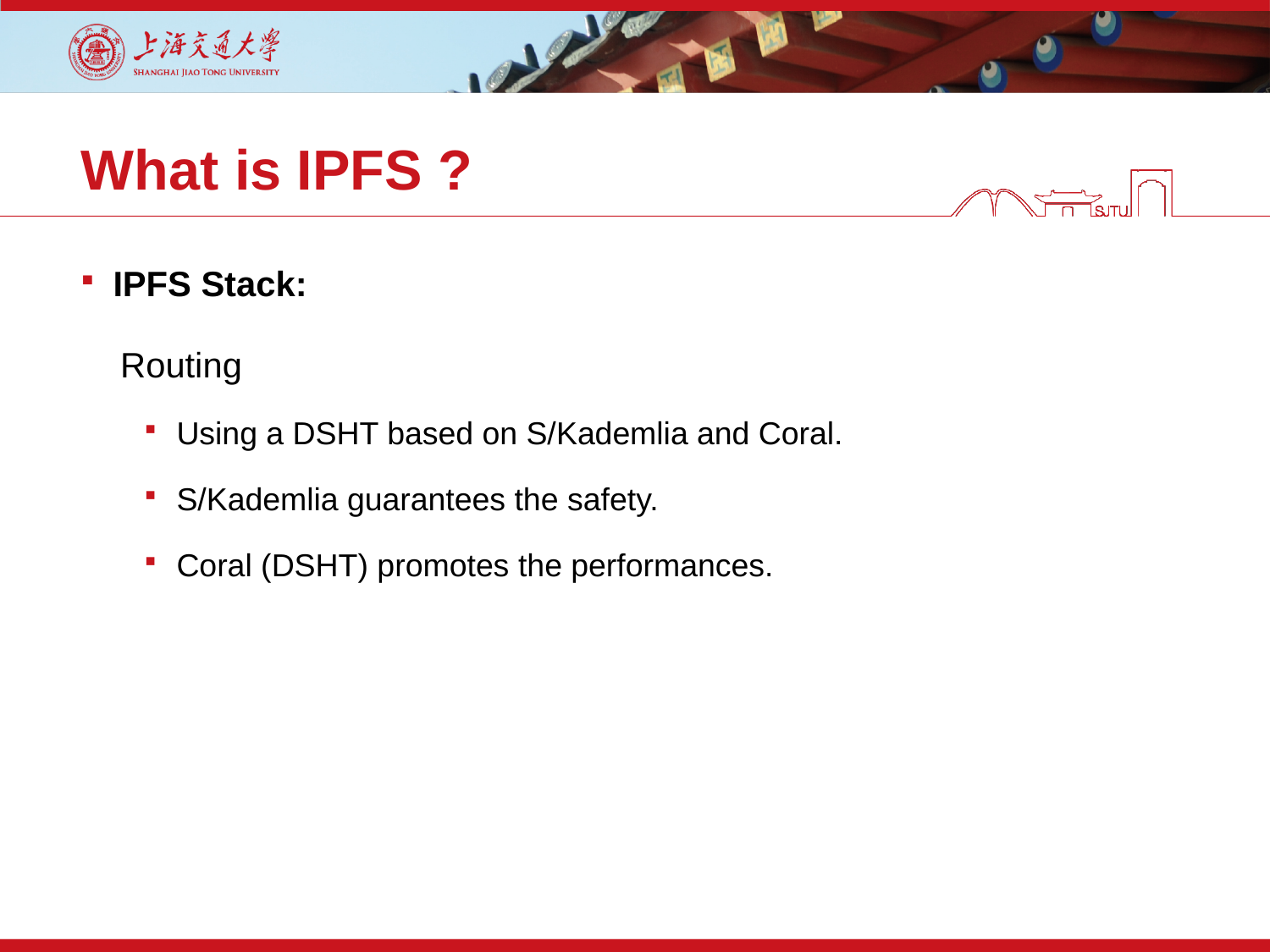

# What is IPFS ?
IPFS Stack:
    Routing
Using a DSHT based on S/Kademlia and Coral.
S/Kademlia guarantees the safety.
Coral (DSHT) promotes the performances.